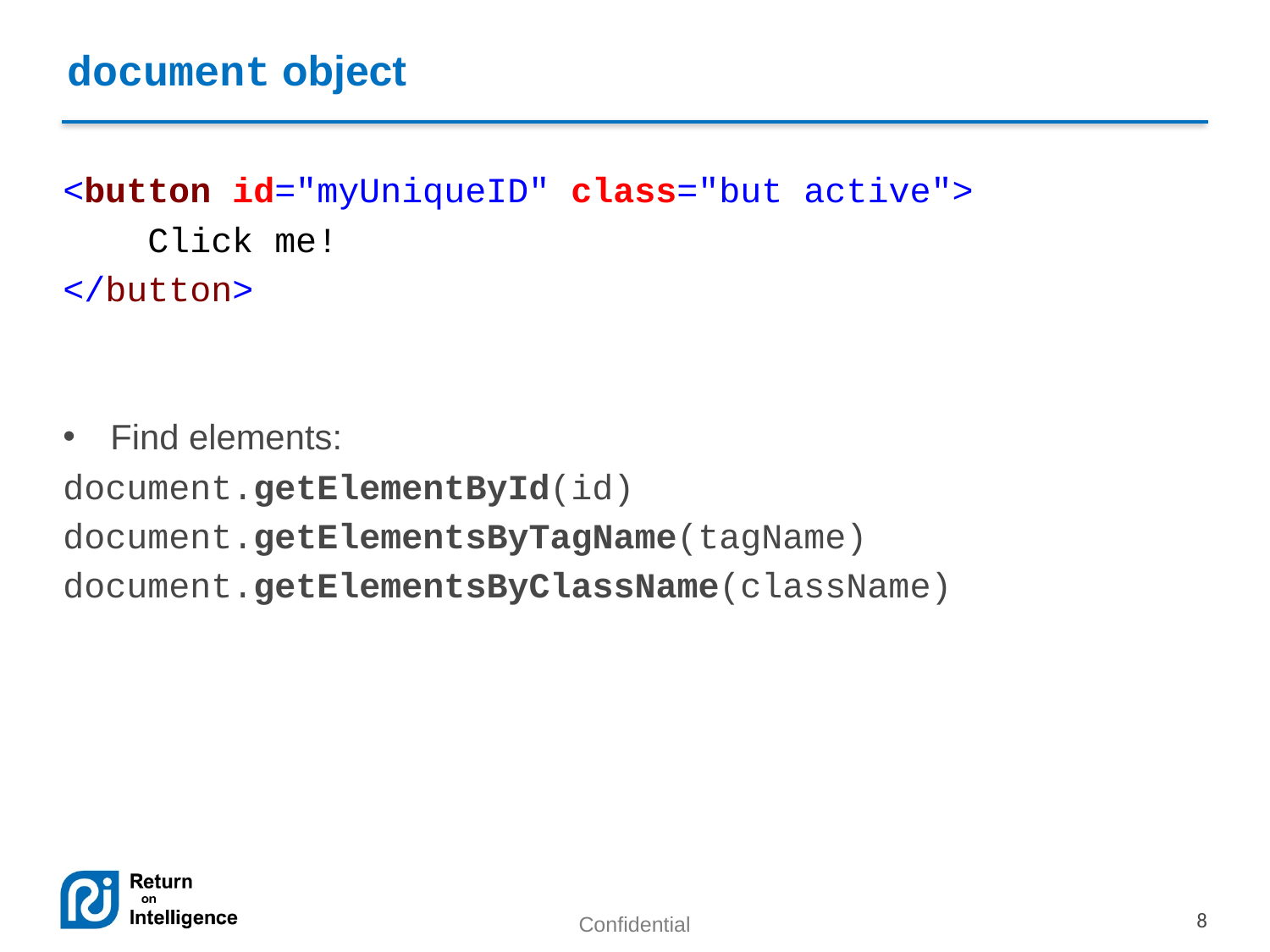

document object
<button id="myUniqueID" class="but active">
    Click me!
</button>

Find elements:
document.getElementById(id)
document.getElementsByTagName(tagName)
document.getElementsByClassName(className)